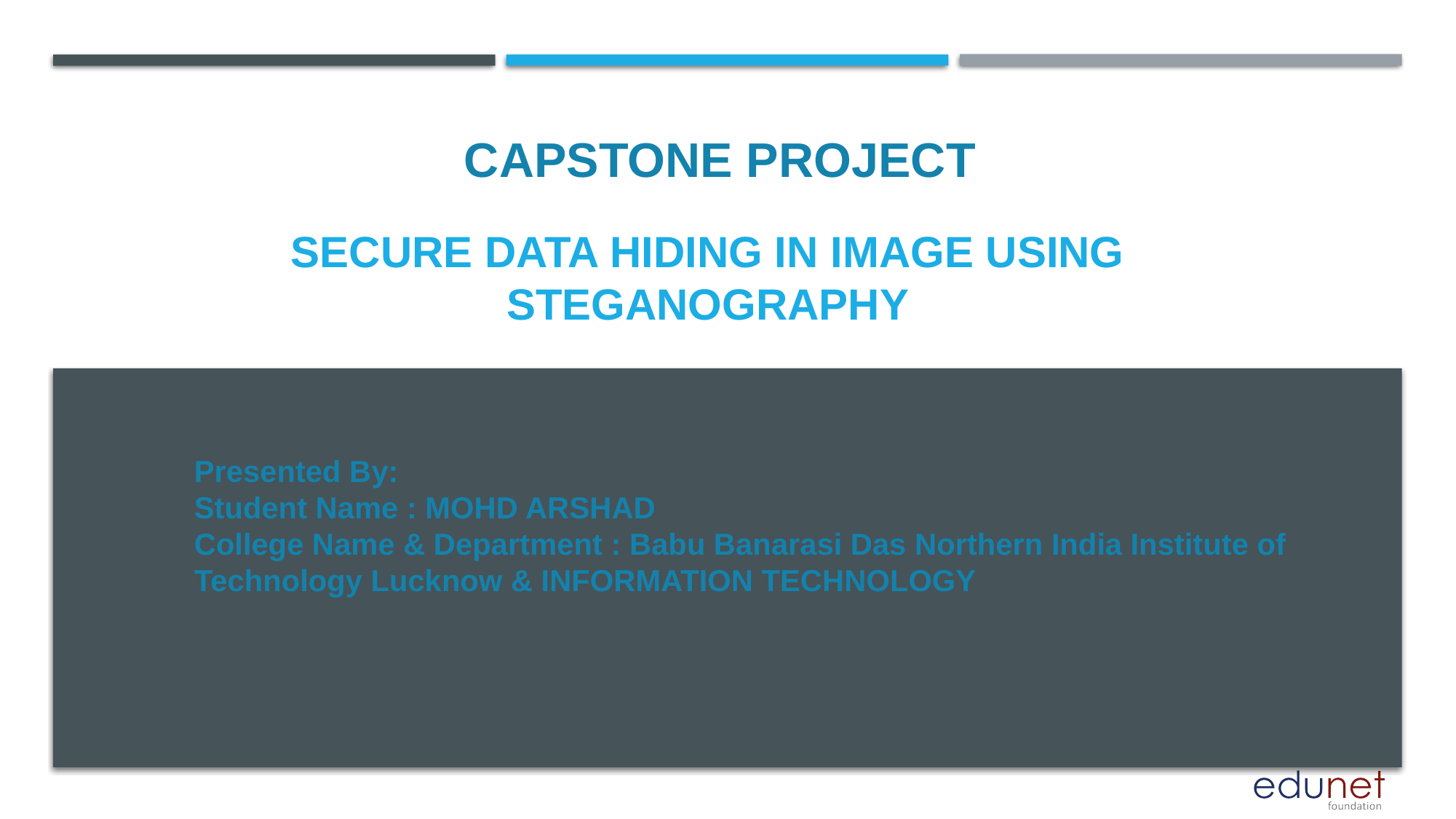

CAPSTONE PROJECT
# Secure Data Hiding in Image Using Steganography
Presented By:
Student Name : MOHD ARSHAD
College Name & Department : Babu Banarasi Das Northern India Institute of Technology Lucknow & INFORMATION TECHNOLOGY